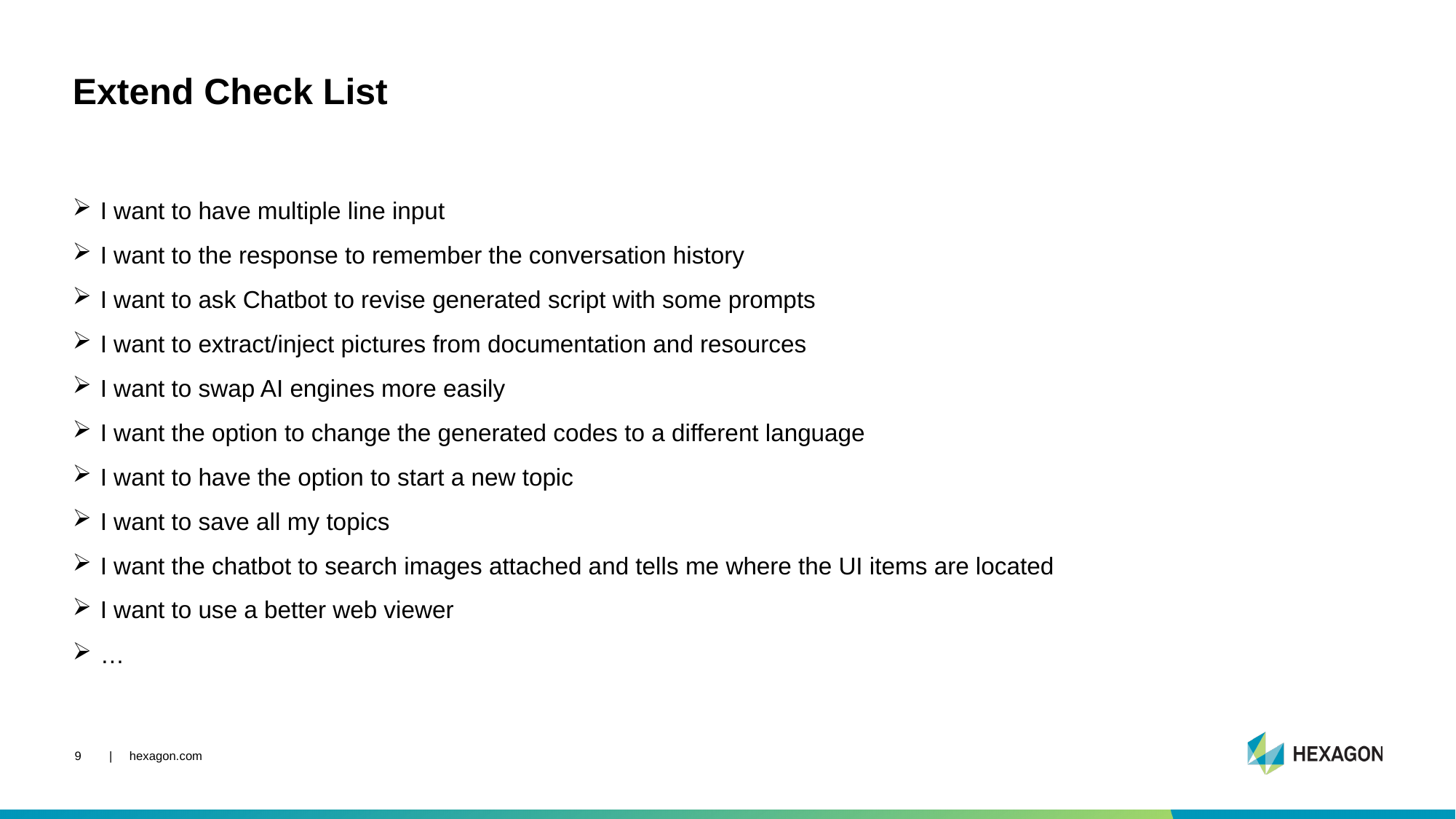

# Extend Check List

I want to have multiple line input
I want to the response to remember the conversation history
I want to ask Chatbot to revise generated script with some prompts
I want to extract/inject pictures from documentation and resources
I want to swap AI engines more easily
I want the option to change the generated codes to a different language
I want to have the option to start a new topic
I want to save all my topics
I want the chatbot to search images attached and tells me where the UI items are located
I want to use a better web viewer
…